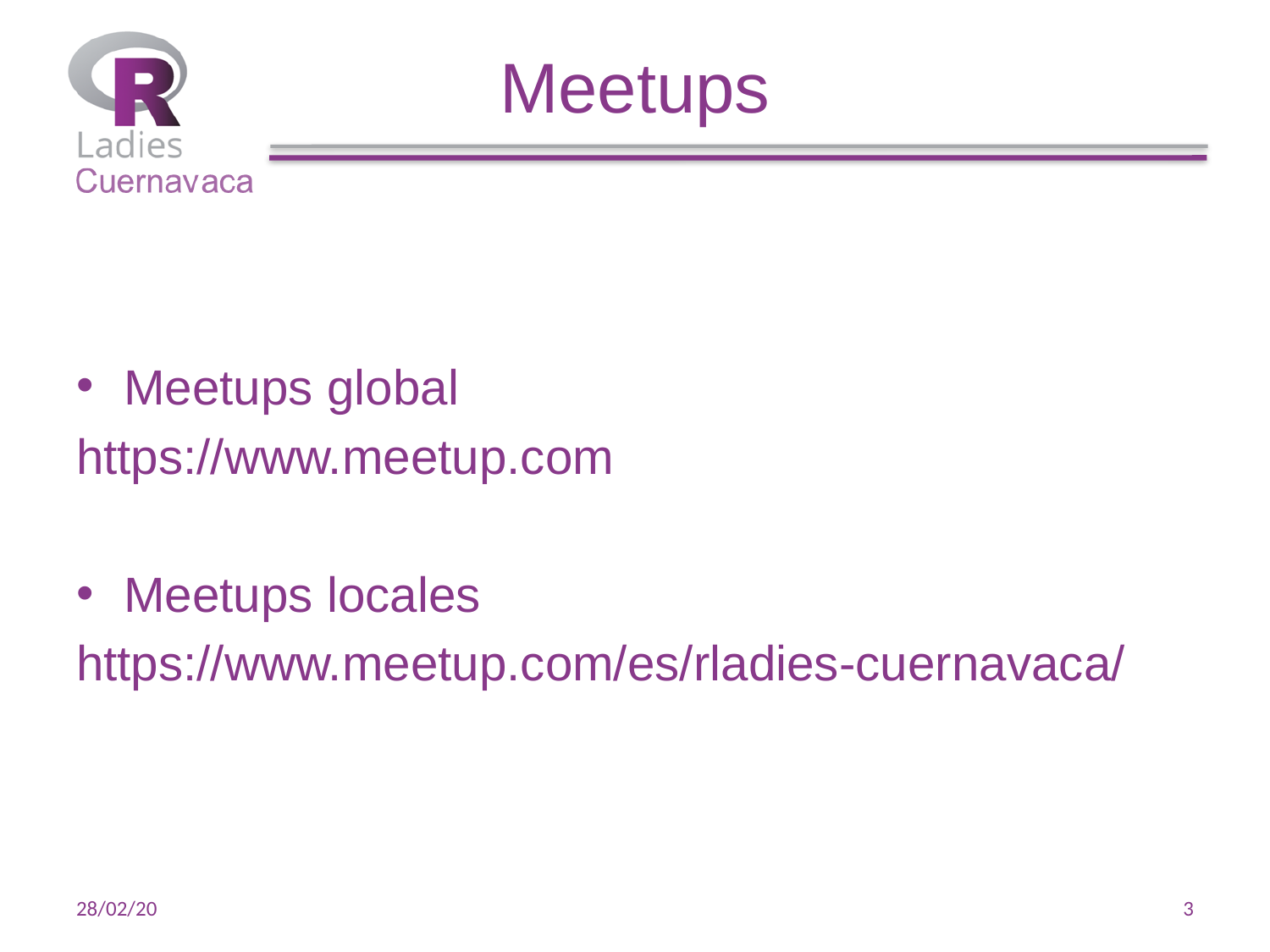

# Meetups
Meetups global
https://www.meetup.com

Meetups locales
https://www.meetup.com/es/rladies-cuernavaca/

28/02/20
3